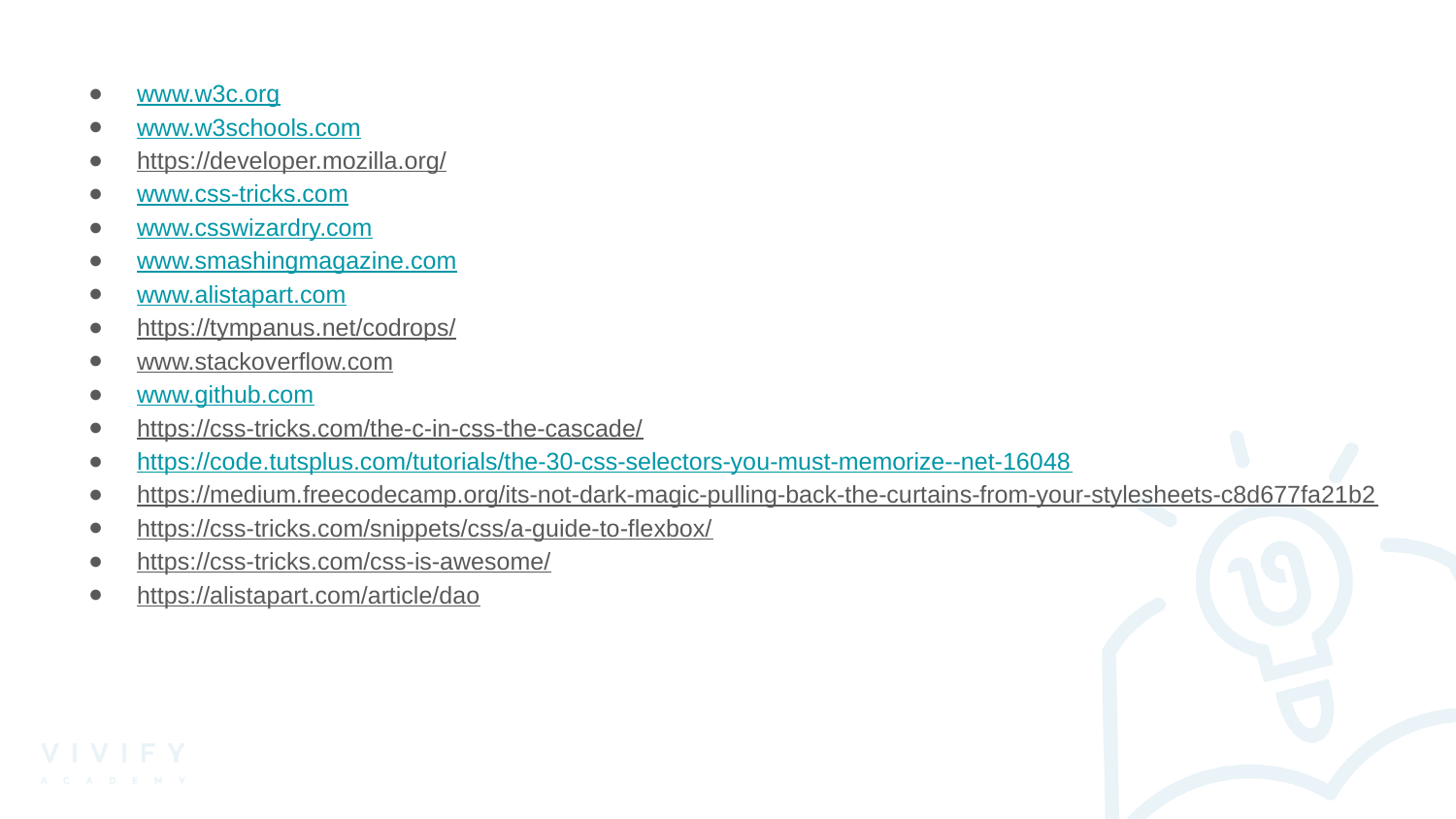

www.w3c.org
www.w3schools.com
https://developer.mozilla.org/
www.css-tricks.com
www.csswizardry.com
www.smashingmagazine.com
www.alistapart.com
https://tympanus.net/codrops/
www.stackoverflow.com
www.github.com
https://css-tricks.com/the-c-in-css-the-cascade/
https://code.tutsplus.com/tutorials/the-30-css-selectors-you-must-memorize--net-16048
https://medium.freecodecamp.org/its-not-dark-magic-pulling-back-the-curtains-from-your-stylesheets-c8d677fa21b2
https://css-tricks.com/snippets/css/a-guide-to-flexbox/
https://css-tricks.com/css-is-awesome/
https://alistapart.com/article/dao